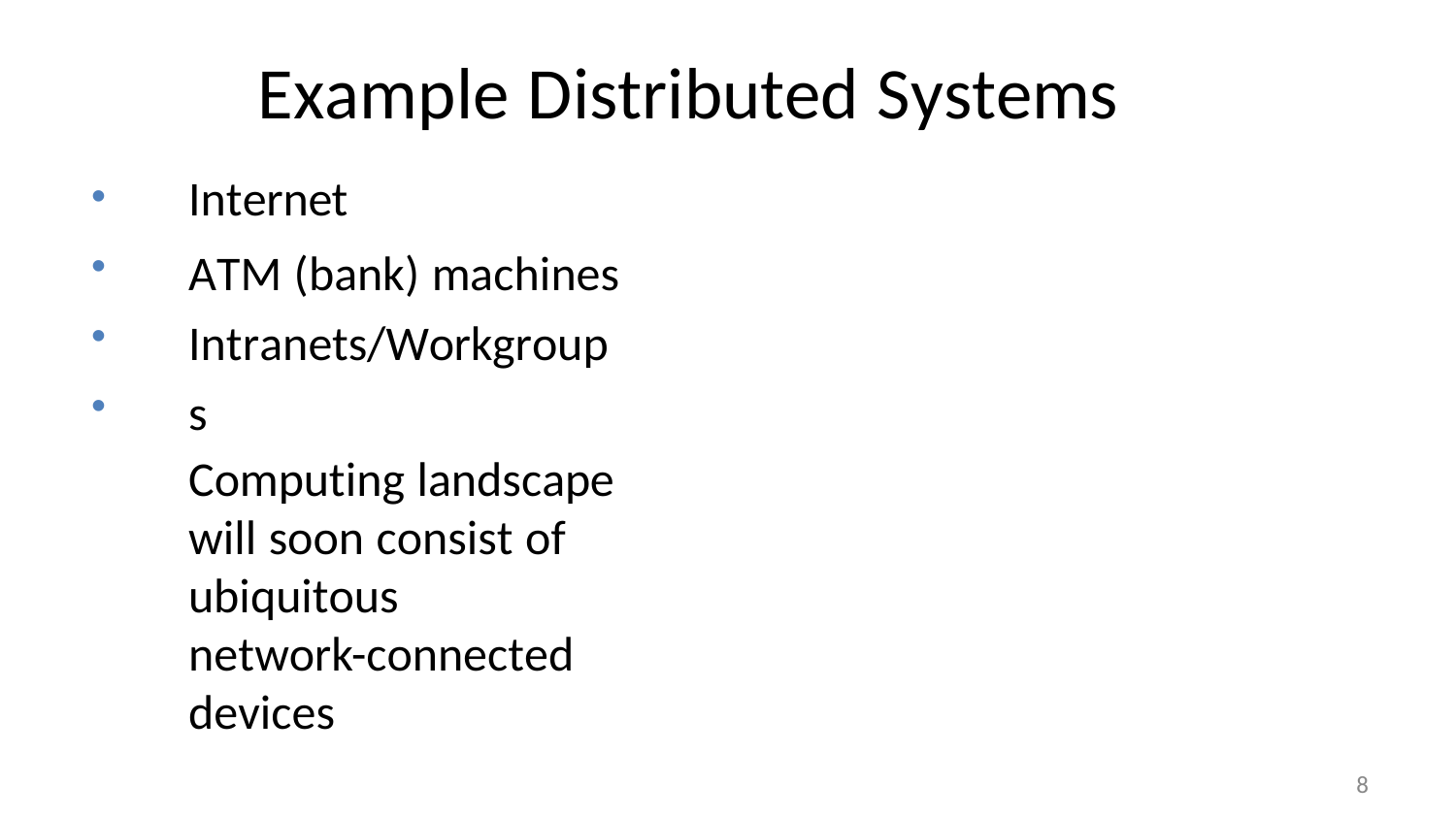

# Example Distributed Systems
Internet
ATM (bank) machines Intranets/Workgroups
Computing landscape will soon consist of ubiquitous
network-connected devices
•
•
•
•
8